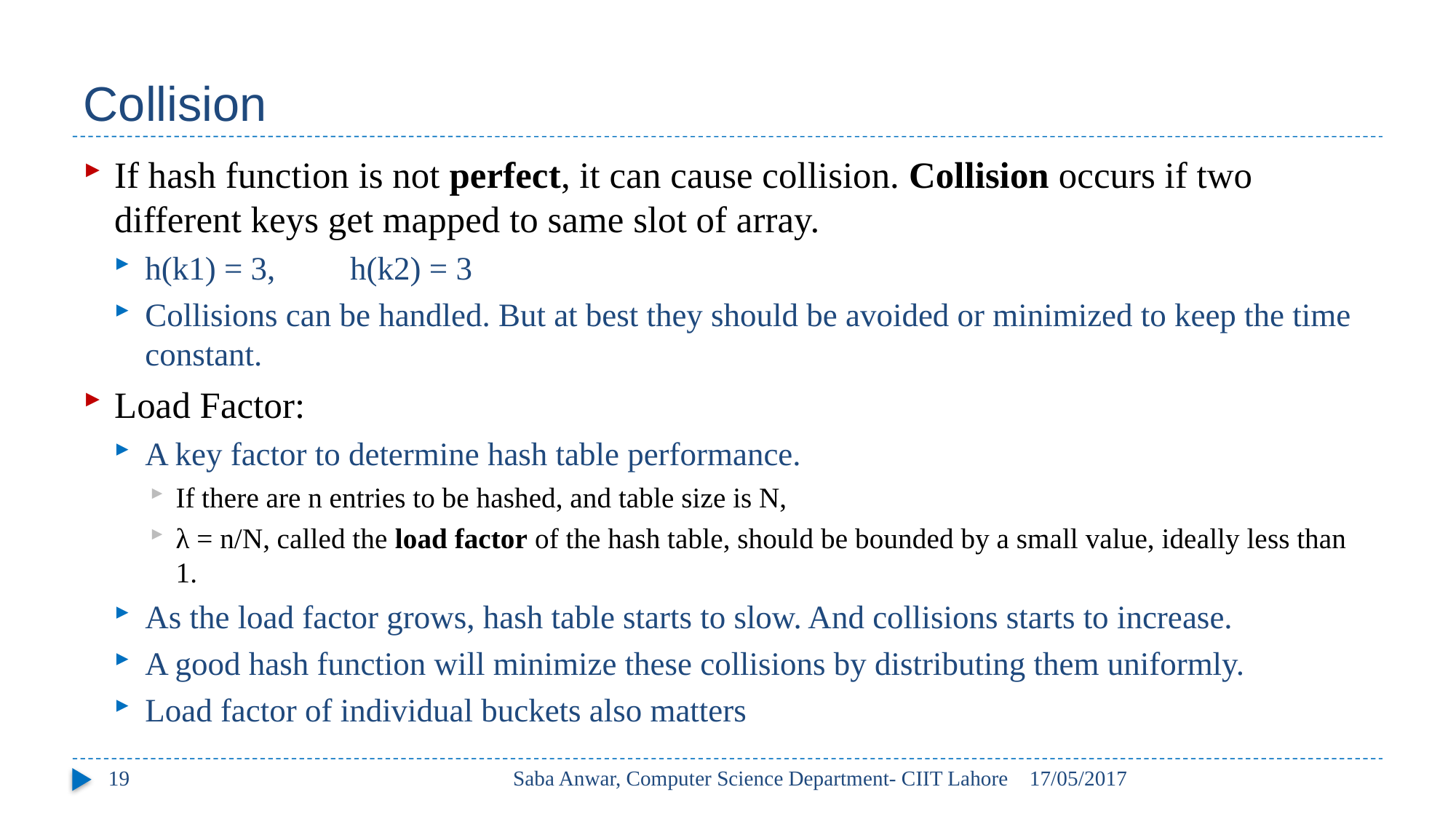

# Collision
If hash function is not perfect, it can cause collision. Collision occurs if two different keys get mapped to same slot of array.
h(k1) = 3,	h(k2) = 3
Collisions can be handled. But at best they should be avoided or minimized to keep the time constant.
Load Factor:
A key factor to determine hash table performance.
If there are n entries to be hashed, and table size is N,
λ = n/N, called the load factor of the hash table, should be bounded by a small value, ideally less than 1.
As the load factor grows, hash table starts to slow. And collisions starts to increase.
A good hash function will minimize these collisions by distributing them uniformly.
Load factor of individual buckets also matters

19
Saba Anwar, Computer Science Department- CIIT Lahore
17/05/2017